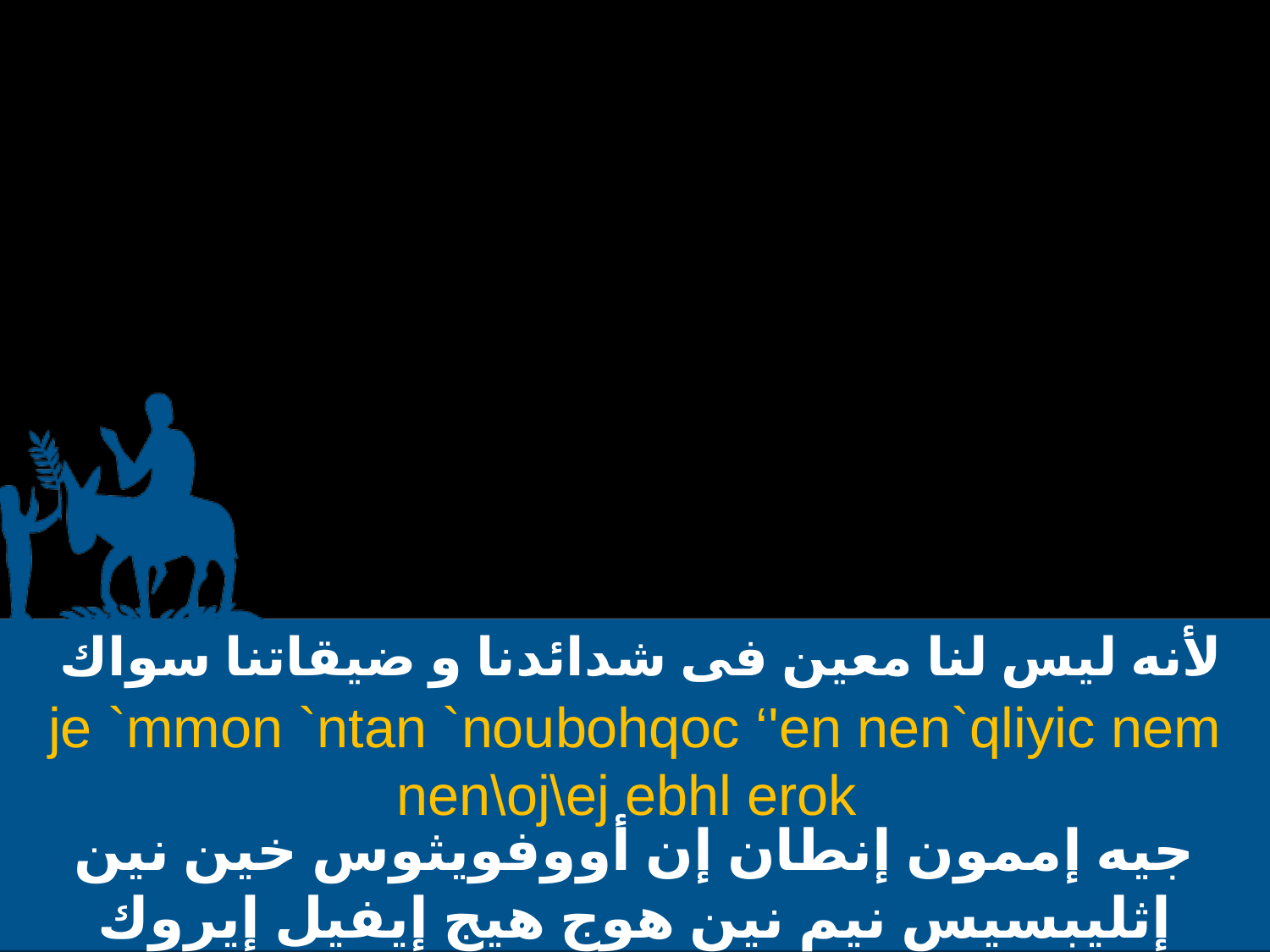

# لأنه ليس لنا معين فى شدائدنا و ضيقاتنا سواك
je `mmon `ntan `noubohqoc ‘'en nen`qliyic nem nen\oj\ej ebhl erok
جيه إممون إنطان إن أووفويثوس خين نين إثليبسيس نيم نين هوج هيج إيفيل إيروك